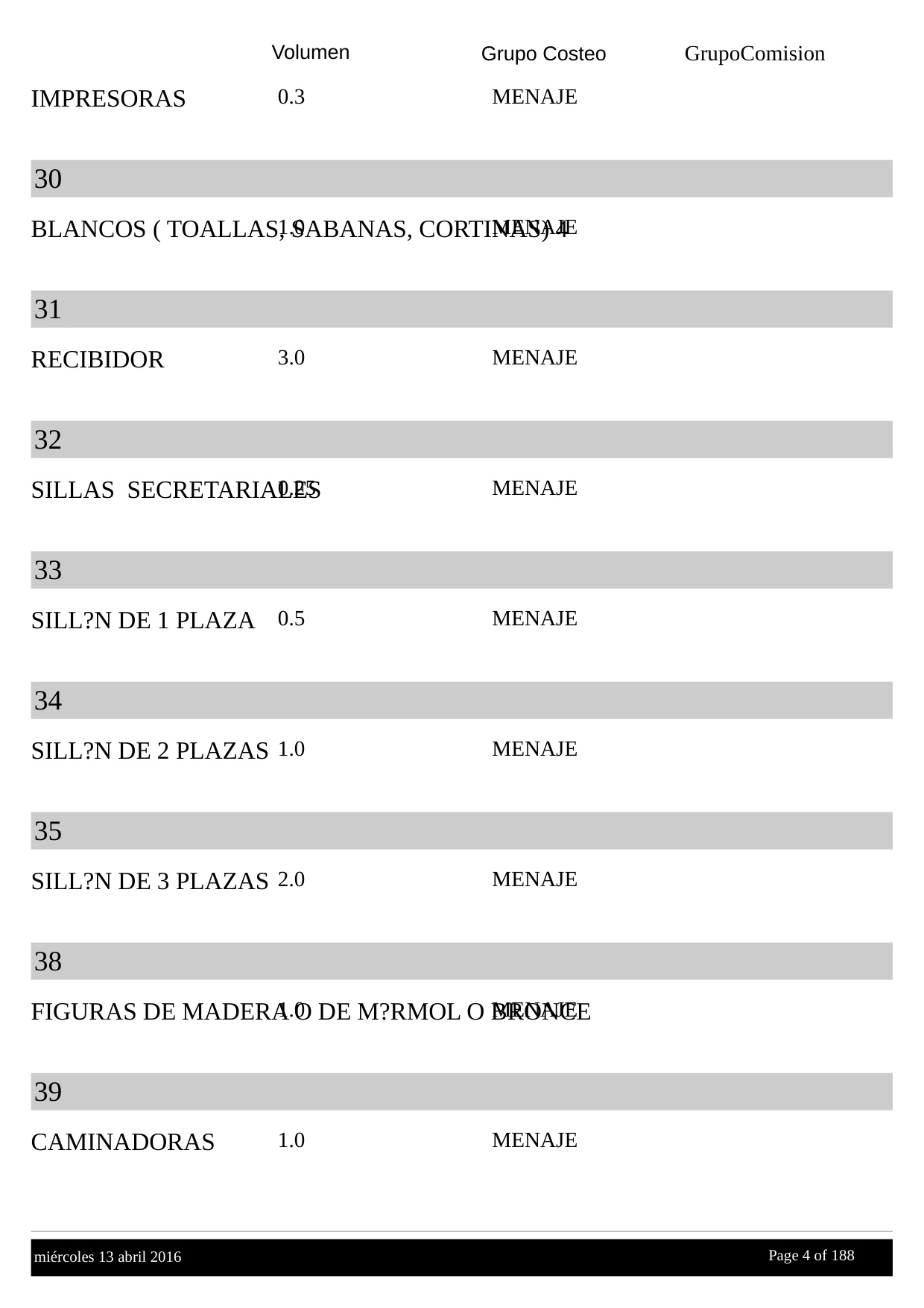

Volumen
GrupoComision
Grupo Costeo
IMPRESORAS
0.3
MENAJE

30
BLANCOS ( TOALLAS, SABANAS, CORTINAS) 4
1.0
MENAJE

31
RECIBIDOR
3.0
MENAJE

32
SILLAS  SECRETARIALES
0.25
MENAJE

33
SILL?N DE 1 PLAZA
0.5
MENAJE

34
SILL?N DE 2 PLAZAS
1.0
MENAJE

35
SILL?N DE 3 PLAZAS
2.0
MENAJE

38
FIGURAS DE MADERA O DE M?RMOL O BRONCE
1.0
MENAJE

39
CAMINADORAS
1.0
MENAJE

Page 4 of
 188
miércoles 13 abril 2016